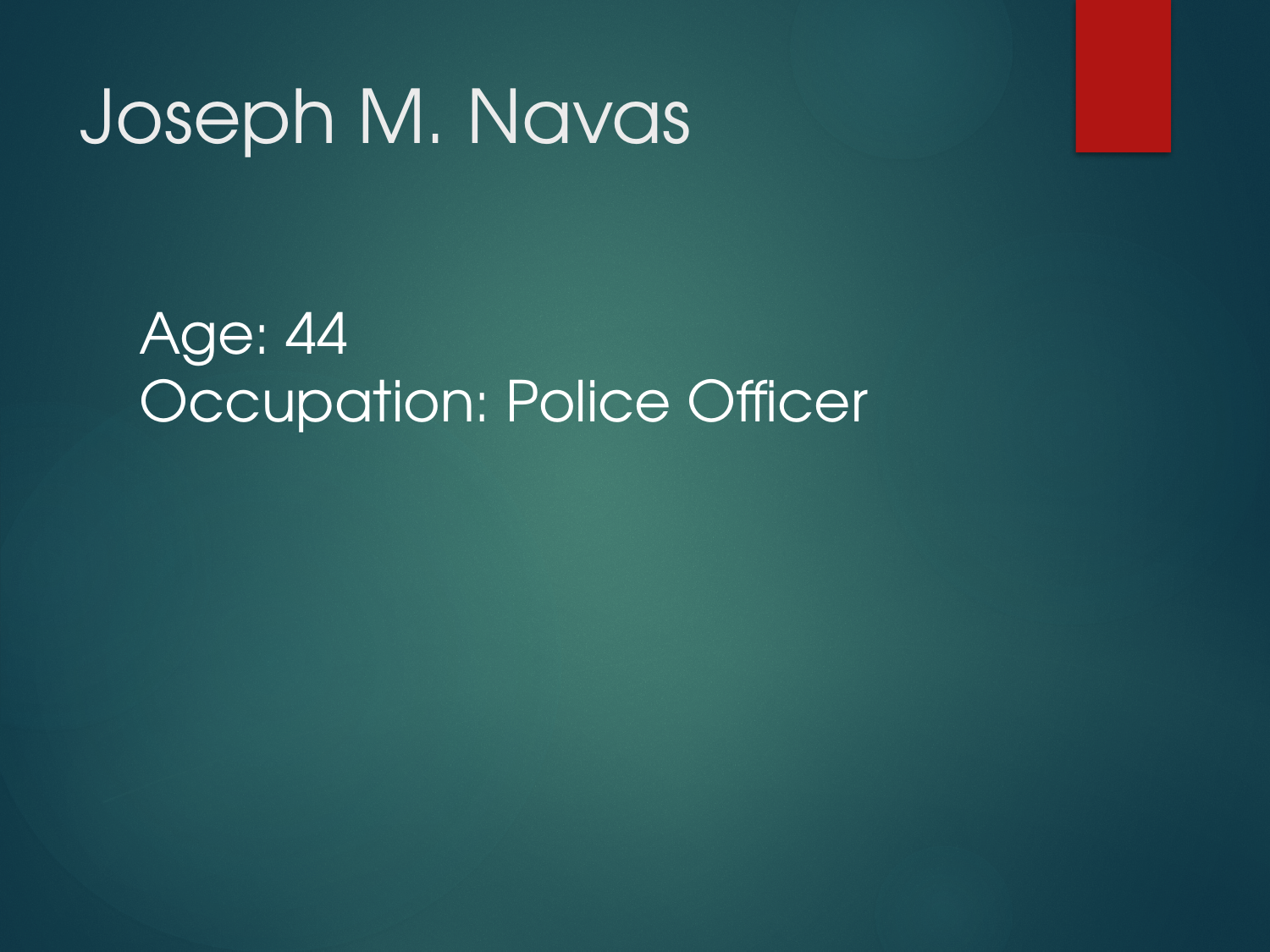

# Joseph M. Navas

Age: 44
Occupation: Police Officer